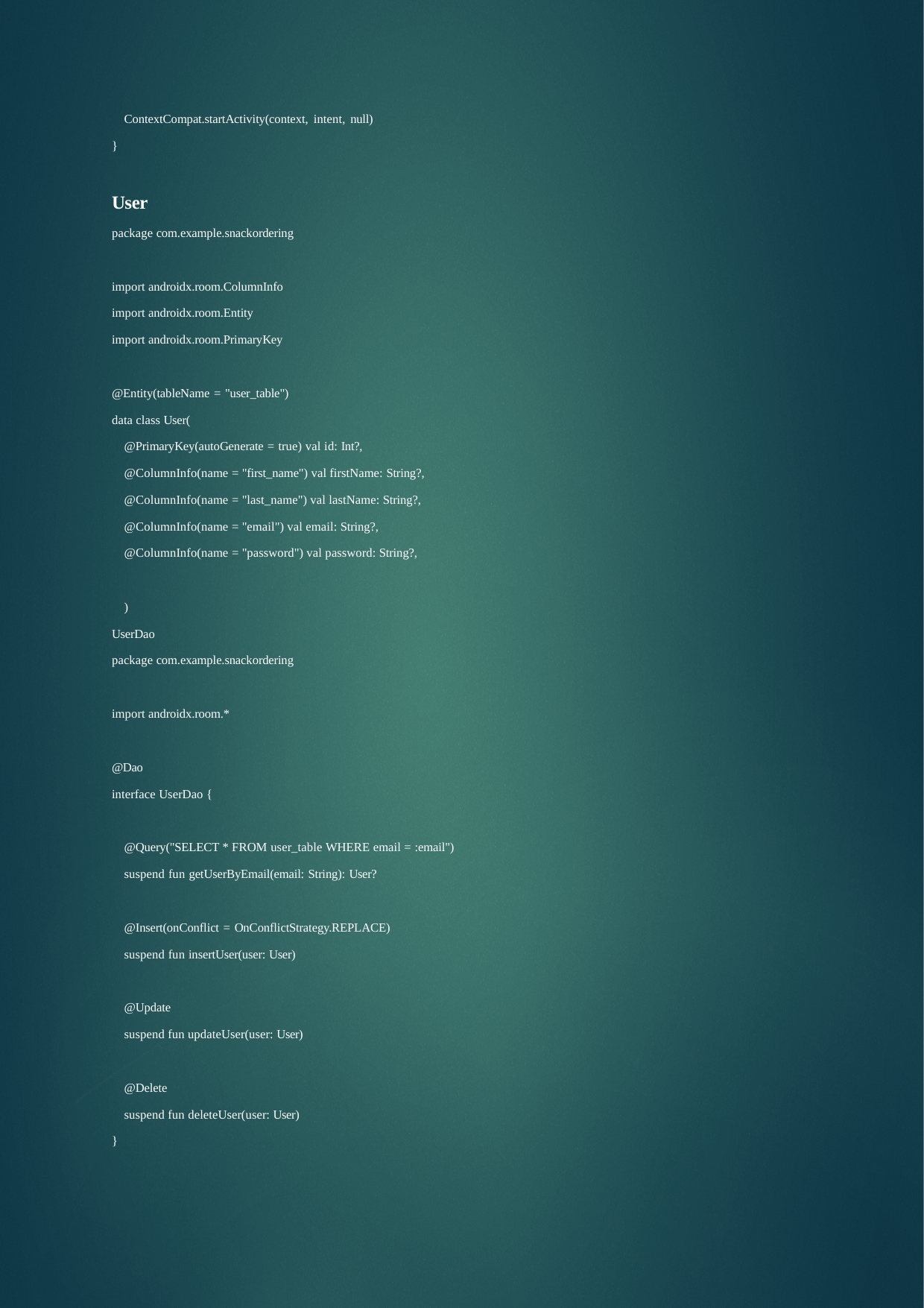

ContextCompat.startActivity(context, intent, null)
}
User
package com.example.snackordering
import androidx.room.ColumnInfo
import androidx.room.Entity import androidx.room.PrimaryKey
@Entity(tableName = "user_table")
data class User(
@PrimaryKey(autoGenerate = true) val id: Int?, @ColumnInfo(name = "first_name") val firstName: String?, @ColumnInfo(name = "last_name") val lastName: String?, @ColumnInfo(name = "email") val email: String?, @ColumnInfo(name = "password") val password: String?,
)
UserDao
package com.example.snackordering
import androidx.room.*
@Dao
interface UserDao {
@Query("SELECT * FROM user_table WHERE email = :email")
suspend fun getUserByEmail(email: String): User?
@Insert(onConflict = OnConflictStrategy.REPLACE)
suspend fun insertUser(user: User)
@Update
suspend fun updateUser(user: User)
@Delete
suspend fun deleteUser(user: User)
}